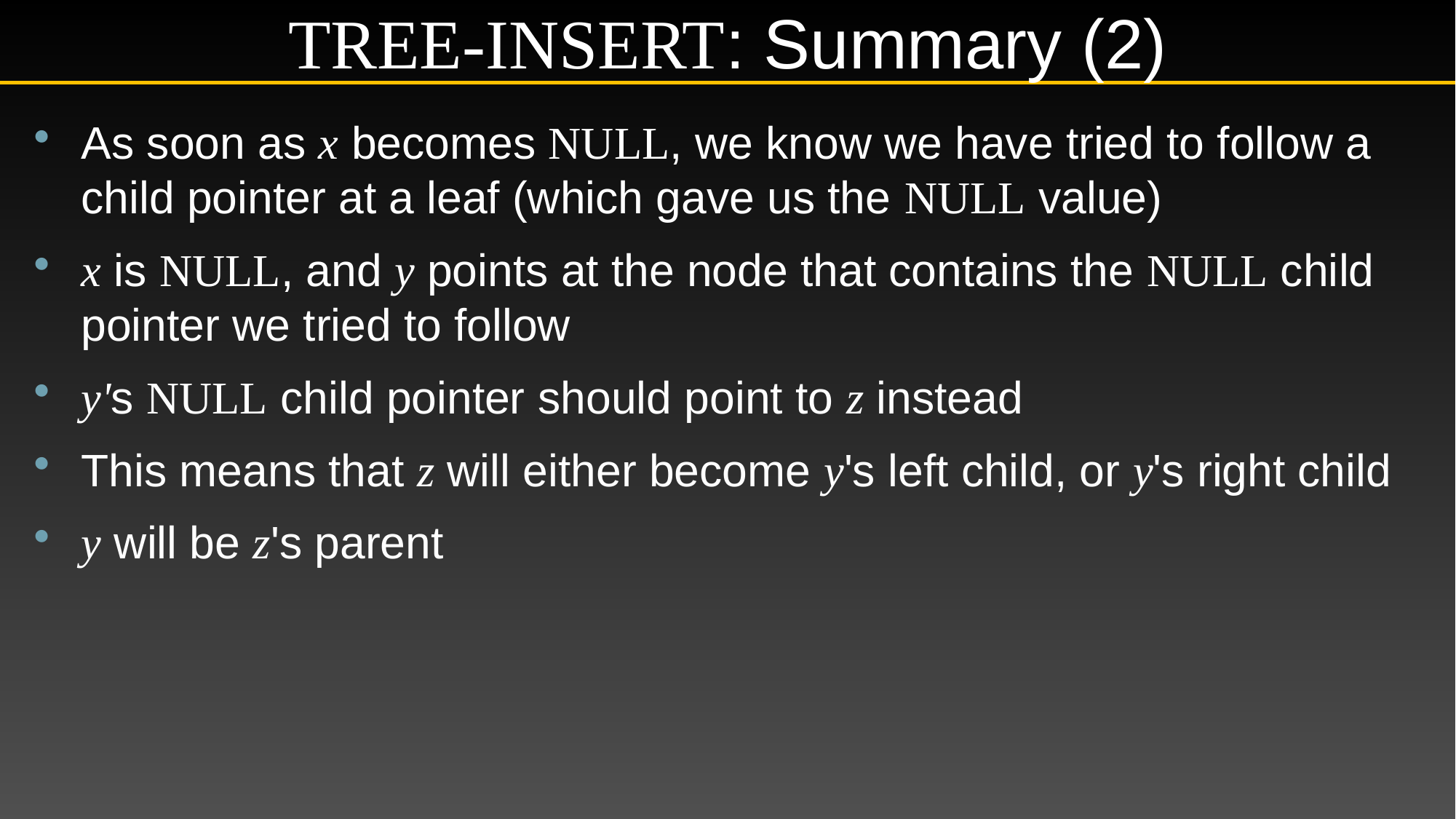

# Tree-Insert: Summary (2)
As soon as x becomes null, we know we have tried to follow a child pointer at a leaf (which gave us the null value)
x is null, and y points at the node that contains the null child pointer we tried to follow
y's null child pointer should point to z instead
This means that z will either become y's left child, or y's right child
y will be z's parent